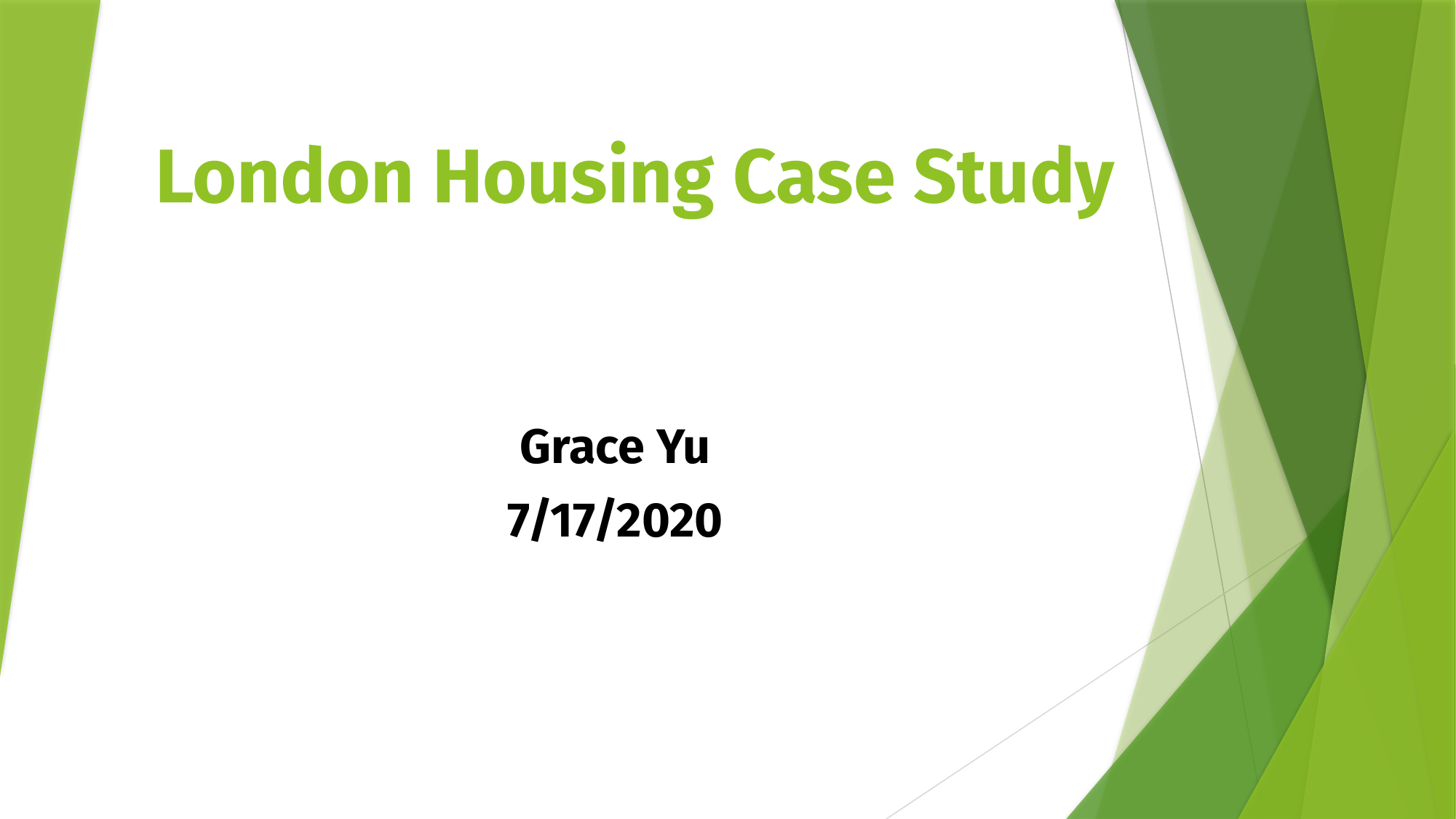

# London Housing Case Study
Grace Yu
7/17/2020